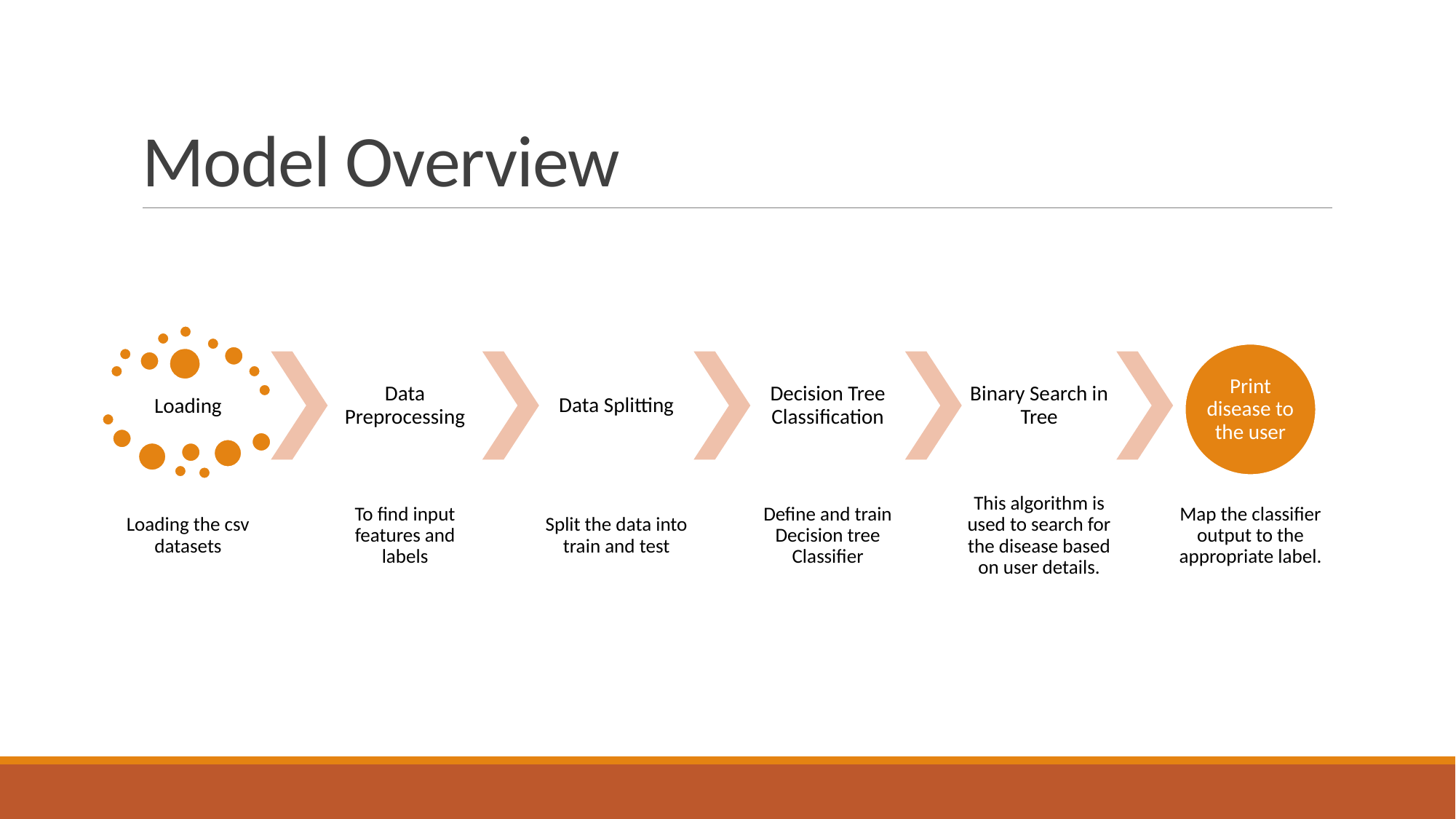

# Model Overview
Loading
Loading the csv datasets
Data Preprocessing
To find input features and labels
Data Splitting
Split the data into train and test
Decision Tree Classification
Define and train Decision tree Classifier
Binary Search in Tree
This algorithm is used to search for the disease based on user details.
Print disease to the user
Map the classifier output to the appropriate label.
2